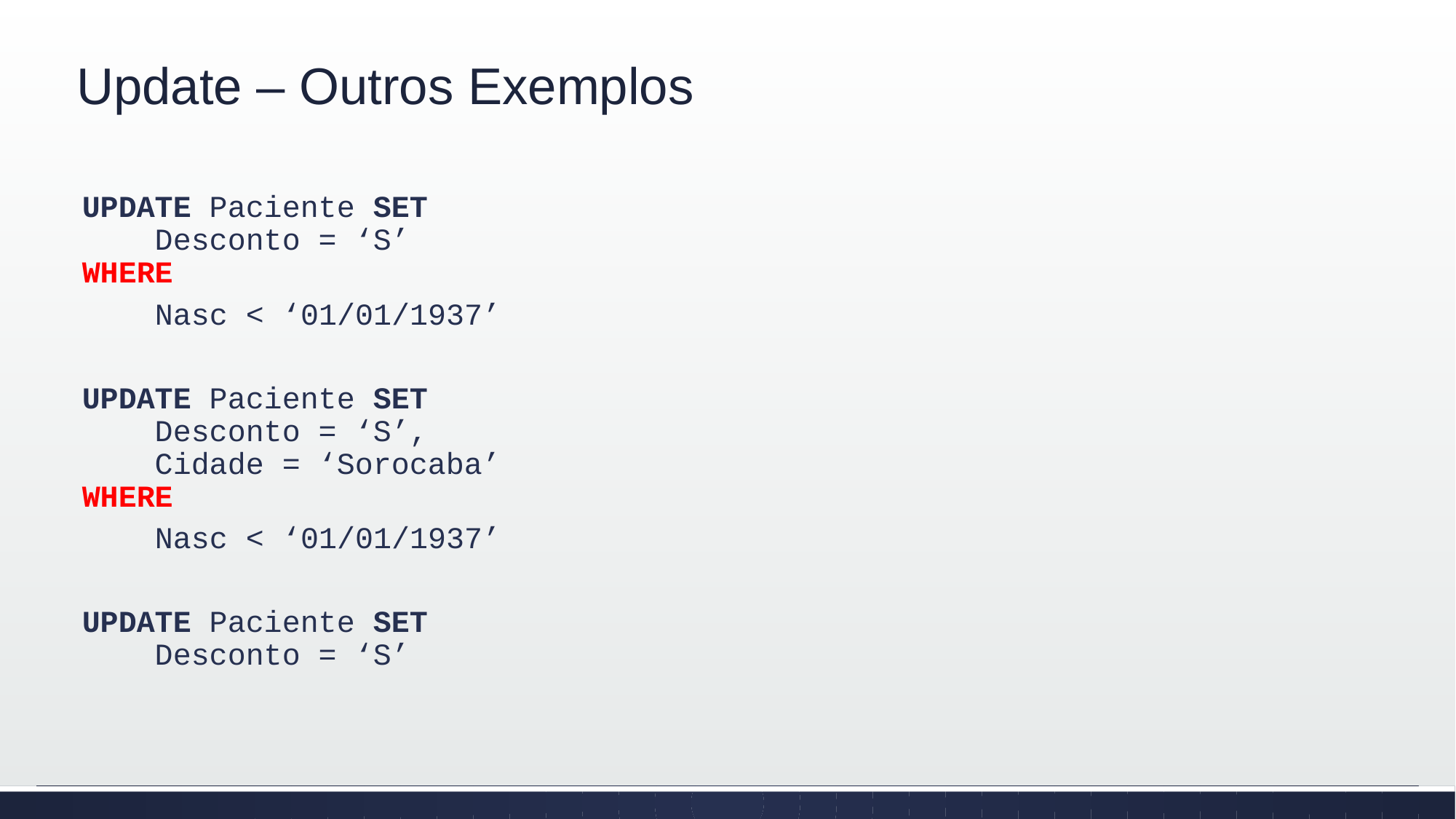

# Update – Outros Exemplos
UPDATE Paciente SET
    Desconto = ‘S’
WHERE
    Nasc < ‘01/01/1937’

UPDATE Paciente SET
    Desconto = ‘S’,
    Cidade = ‘Sorocaba’
WHERE
    Nasc < ‘01/01/1937’

UPDATE Paciente SET
    Desconto = ‘S’